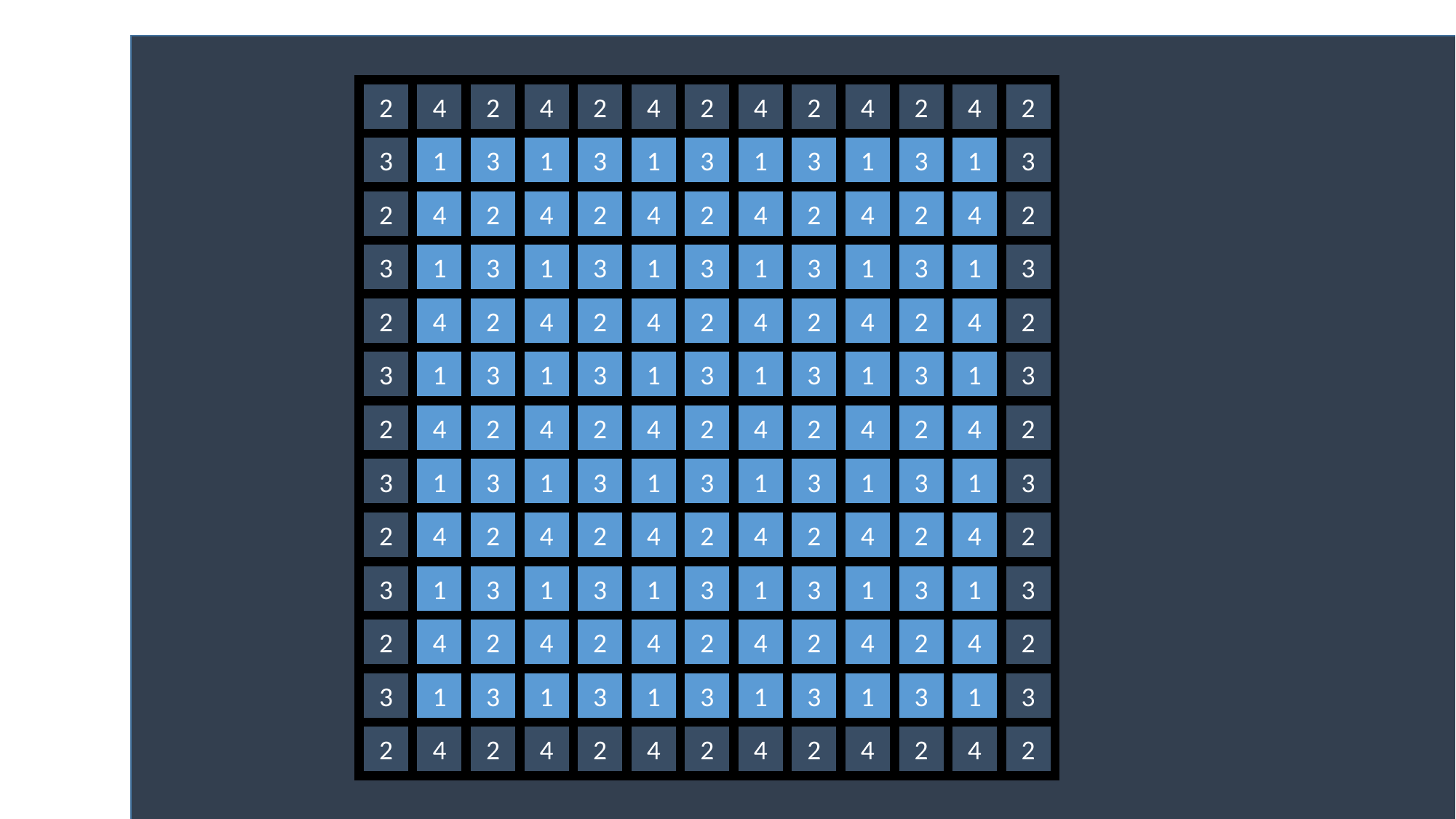

2
4
2
4
2
4
2
4
2
4
2
4
2
3
1
3
1
3
1
3
1
3
1
3
1
3
2
4
2
4
2
4
2
4
2
4
2
4
2
3
1
3
1
3
1
3
1
3
1
3
1
3
2
4
2
4
2
4
2
4
2
4
2
4
2
3
1
3
1
3
1
3
1
3
1
3
1
3
2
4
2
4
2
4
2
4
2
4
2
4
2
3
1
3
1
3
1
3
1
3
1
3
1
3
2
4
2
4
2
4
2
4
2
4
2
4
2
3
1
3
1
3
1
3
1
3
1
3
1
3
2
4
2
4
2
4
2
4
2
4
2
4
2
3
1
3
1
3
1
3
1
3
1
3
1
3
2
4
2
4
2
4
2
4
2
4
2
4
2